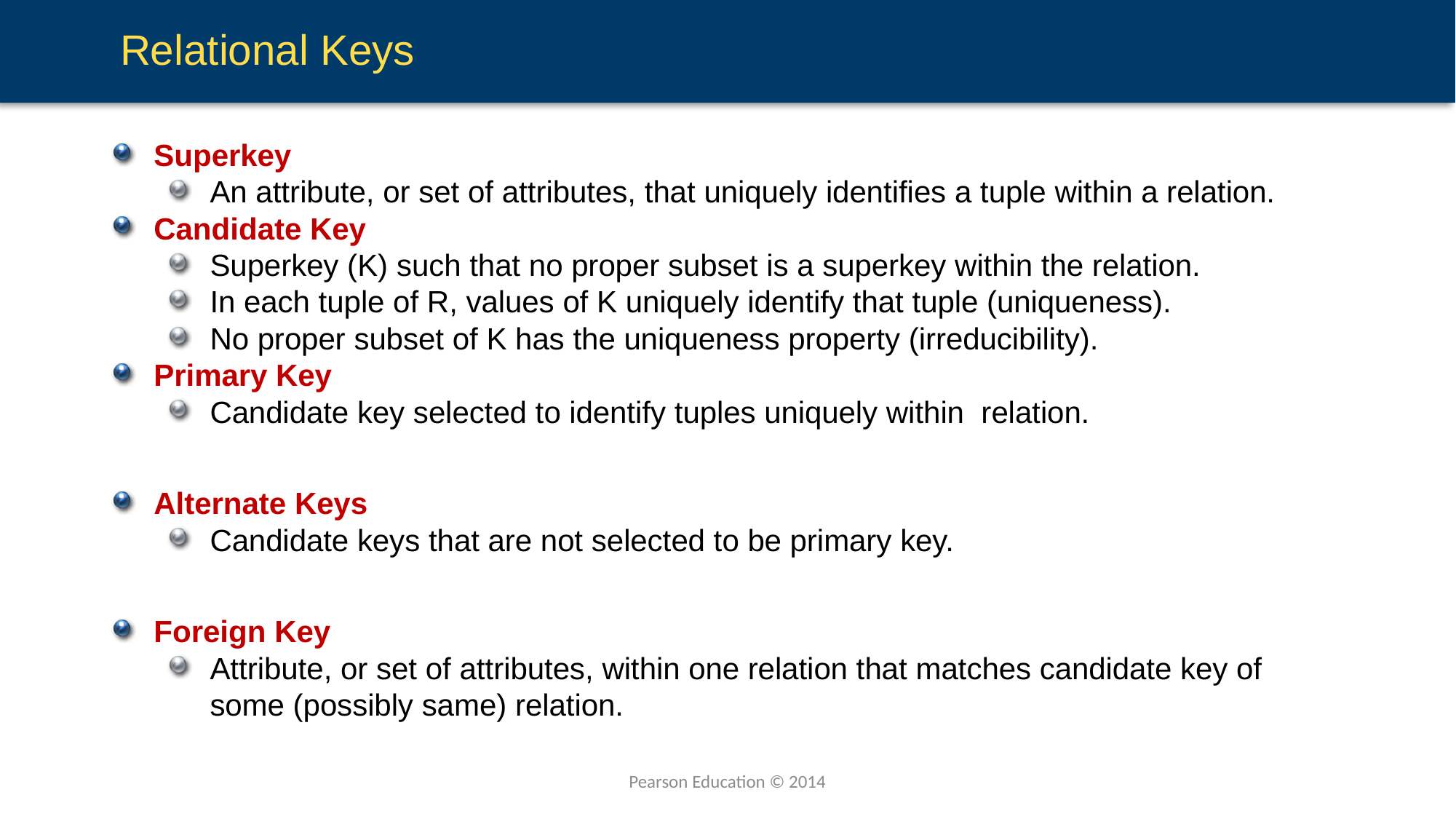

# Relational Keys
Superkey
An attribute, or set of attributes, that uniquely identifies a tuple within a relation.
Candidate Key
Superkey (K) such that no proper subset is a superkey within the relation.
In each tuple of R, values of K uniquely identify that tuple (uniqueness).
No proper subset of K has the uniqueness property (irreducibility).
Primary Key
Candidate key selected to identify tuples uniquely within  relation.

Alternate Keys
Candidate keys that are not selected to be primary key.

Foreign Key
Attribute, or set of attributes, within one relation that matches candidate key of some (possibly same) relation.

Pearson Education © 2014